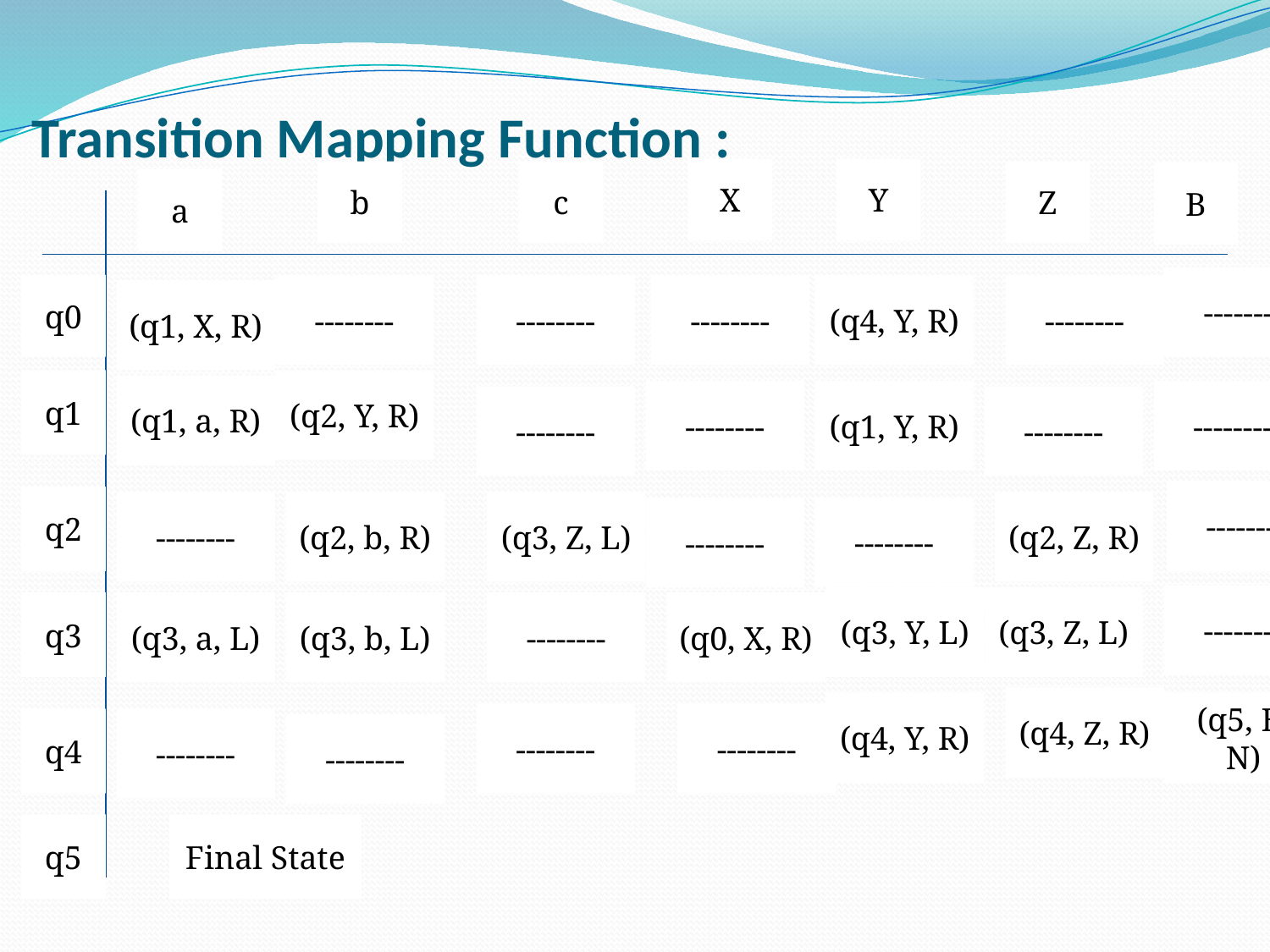

# Transition Mapping Function :
X
Y
b
c
Z
B
a
--------

q0
--------
--------
--------
(q4, Y, R)
--------
(q1, X, R)
q1
(q2, Y, R)
(q1, a, R)
--------
(q1, Y, R)
--------
--------
--------
--------
q2
--------
(q2, b, R)
(q3, Z, L)
(q2, Z, R)
--------
--------
--------
(q3, Y, L)
(q3, Z, L)
q3
(q3, a, L)
(q3, b, L)
--------
(q0, X, R)
(q4, Z, R)
(q4, Y, R)
(q5, B, N)
--------
--------
q4
--------
--------
q5
Final State